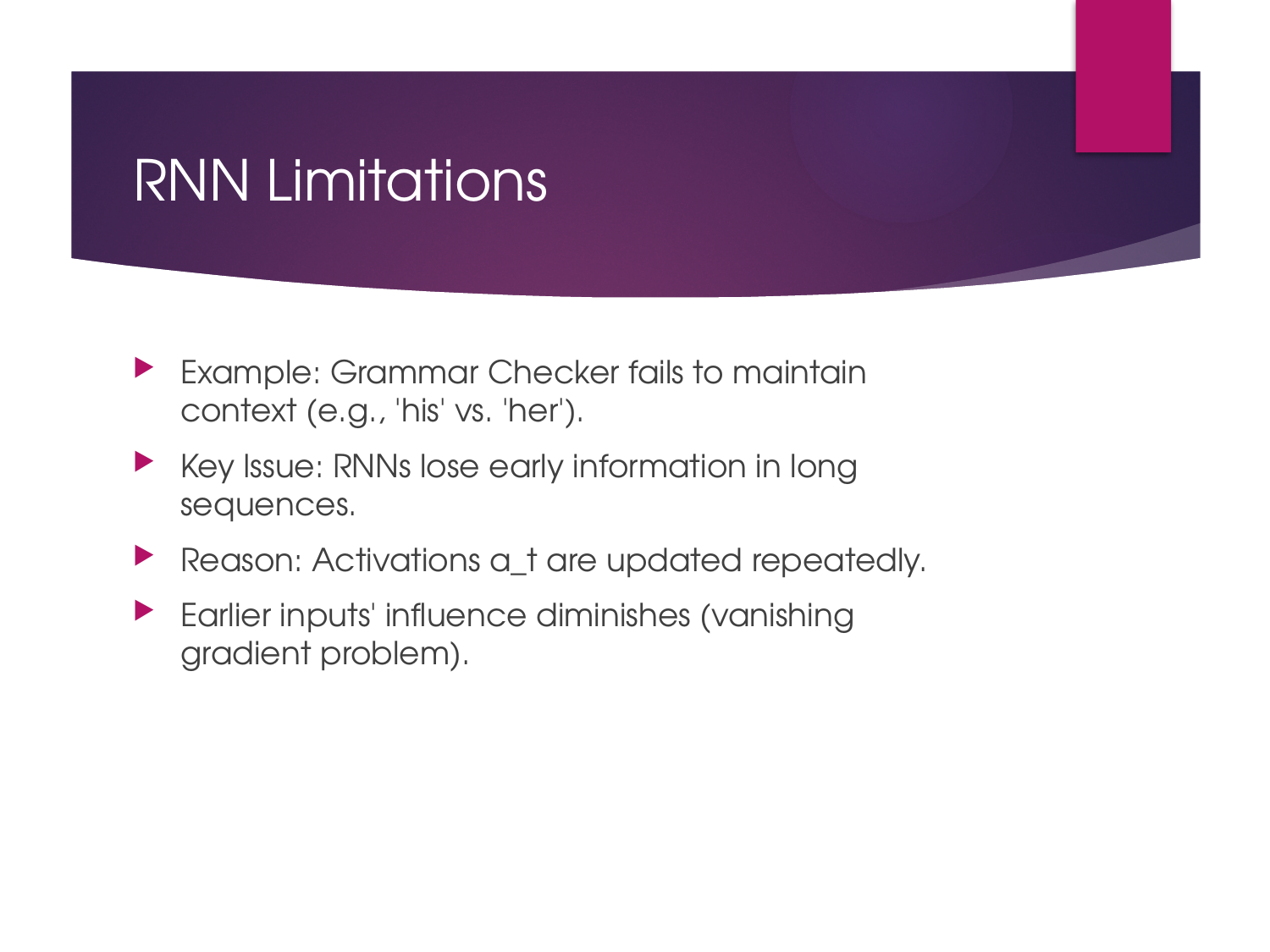

# RNN Limitations
Example: Grammar Checker fails to maintain context (e.g., 'his' vs. 'her').
Key Issue: RNNs lose early information in long sequences.
Reason: Activations a_t are updated repeatedly.
Earlier inputs' influence diminishes (vanishing gradient problem).